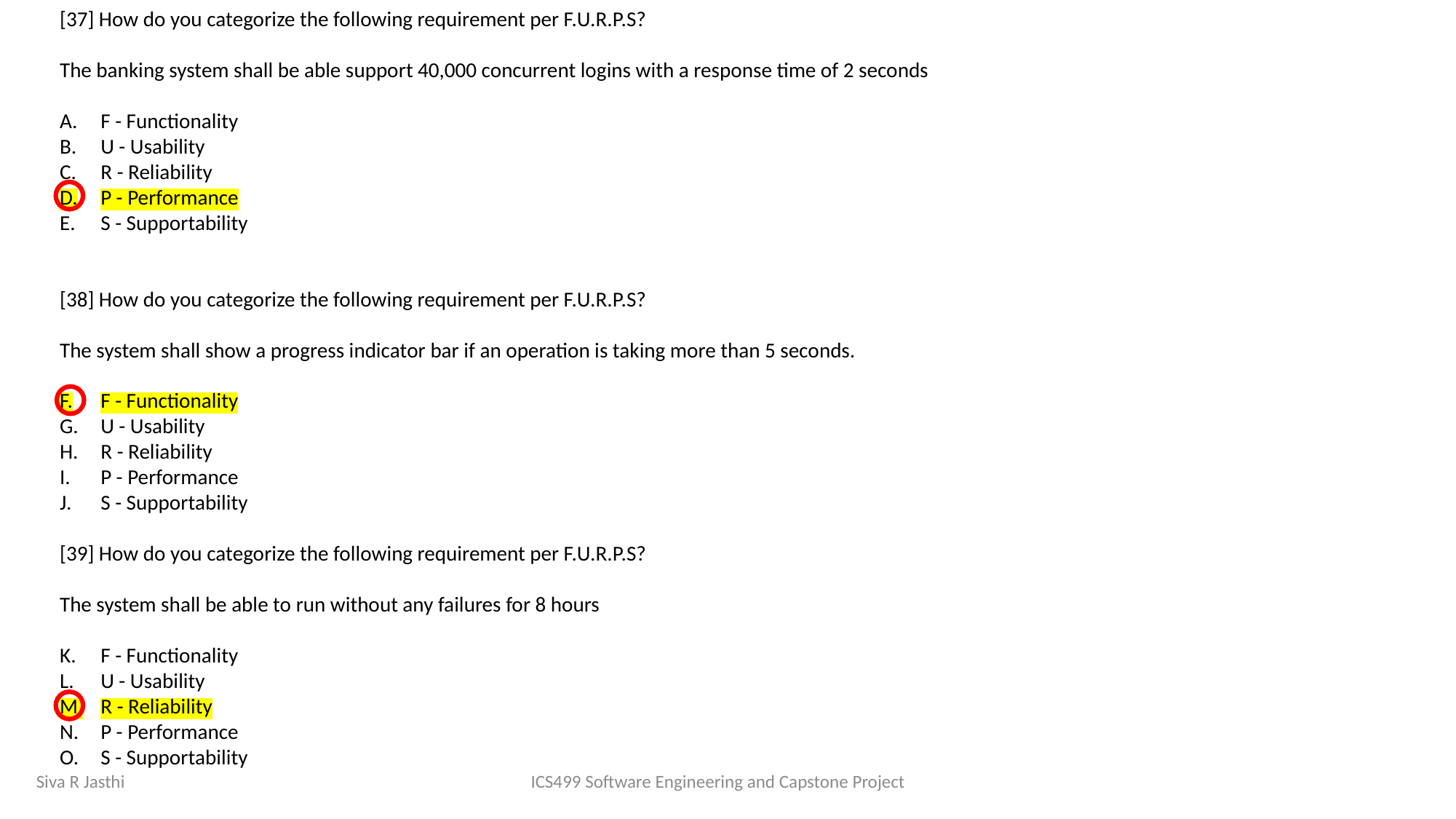

[37] How do you categorize the following requirement per F.U.R.P.S?

The banking system shall be able support 40,000 concurrent logins with a response time of 2 seconds

F - Functionality
U - Usability
R - Reliability
P - Performance
S - Supportability

[38] How do you categorize the following requirement per F.U.R.P.S?

The system shall show a progress indicator bar if an operation is taking more than 5 seconds.

F - Functionality
U - Usability
R - Reliability
P - Performance
S - Supportability

[39] How do you categorize the following requirement per F.U.R.P.S?

The system shall be able to run without any failures for 8 hours

F - Functionality
U - Usability
R - Reliability
P - Performance
S - Supportability

Siva R Jasthi                                                                                                 ICS499 Software Engineering and Capstone Project